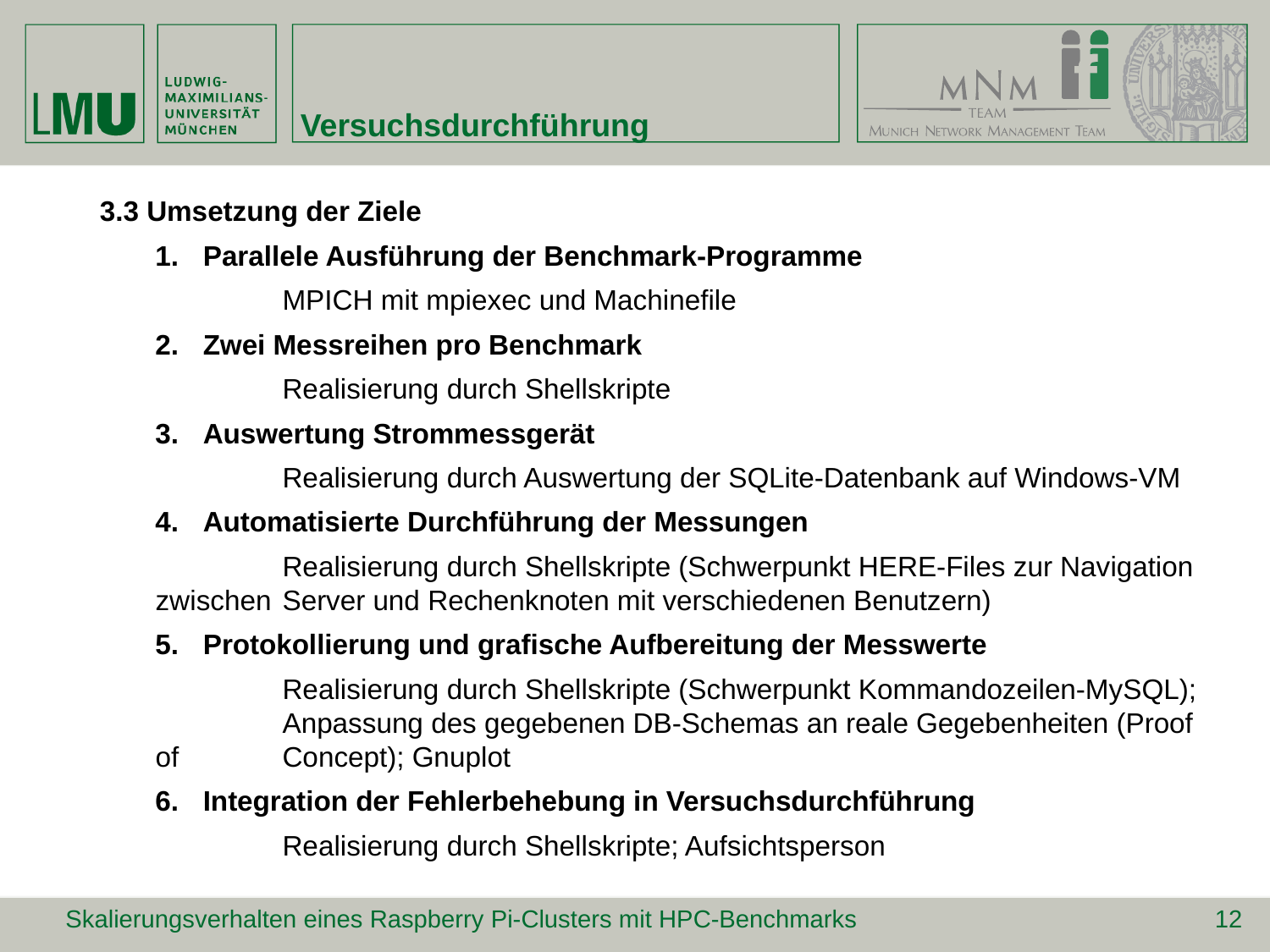

# Versuchsdurchführung
3.3 Umsetzung der Ziele
Parallele Ausführung der Benchmark-Programme
	MPICH mit mpiexec und Machinefile
Zwei Messreihen pro Benchmark
	Realisierung durch Shellskripte
Auswertung Strommessgerät
	Realisierung durch Auswertung der SQLite-Datenbank auf Windows-VM
Automatisierte Durchführung der Messungen
	Realisierung durch Shellskripte (Schwerpunkt HERE-Files zur Navigation zwischen 	Server und Rechenknoten mit verschiedenen Benutzern)
Protokollierung und grafische Aufbereitung der Messwerte
	Realisierung durch Shellskripte (Schwerpunkt Kommandozeilen-MySQL); 	Anpassung des gegebenen DB-Schemas an reale Gegebenheiten (Proof of 	Concept); Gnuplot
Integration der Fehlerbehebung in Versuchsdurchführung
	Realisierung durch Shellskripte; Aufsichtsperson

Skalierungsverhalten eines Raspberry Pi-Clusters mit HPC-Benchmarks
12